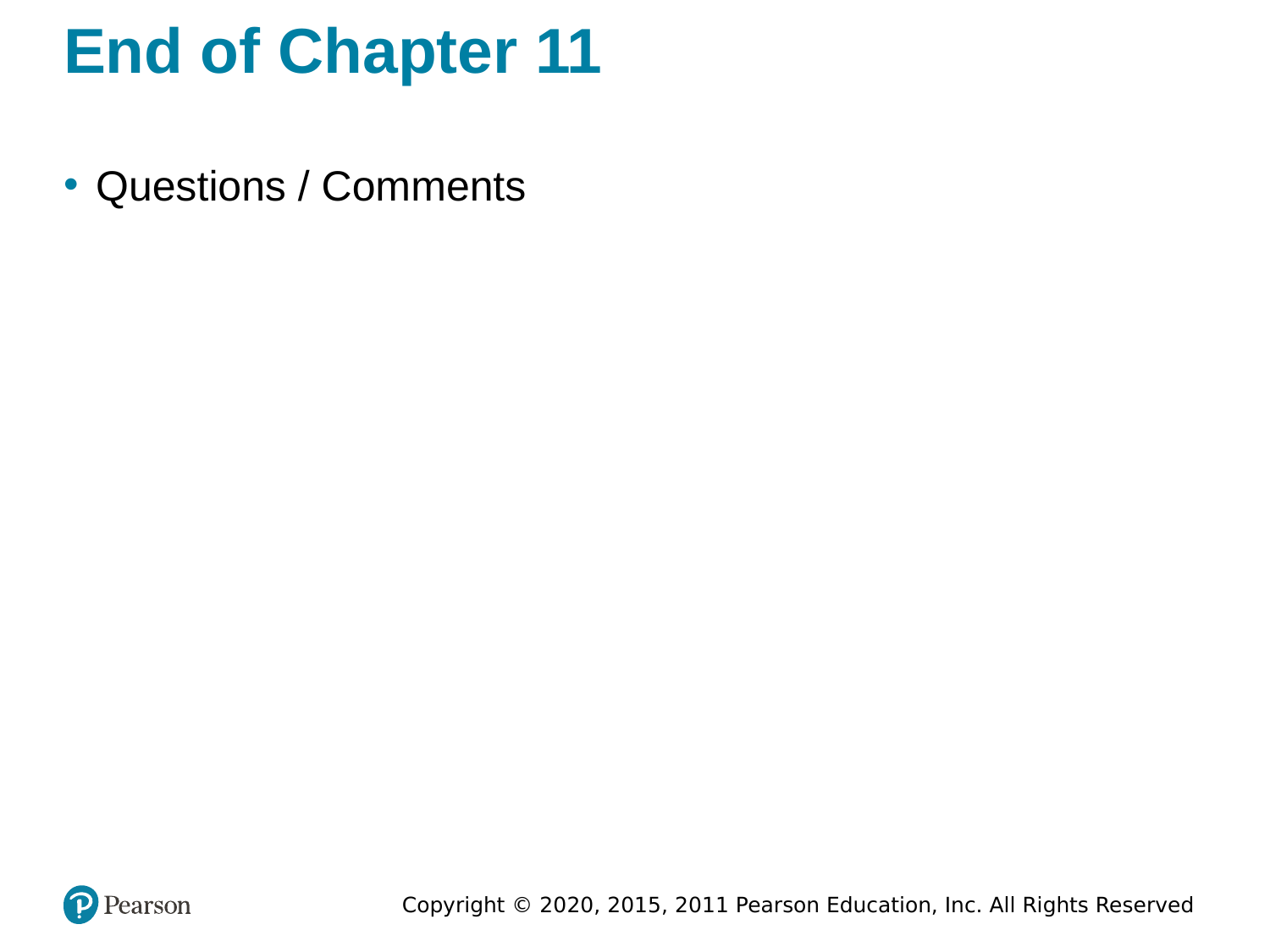

# End of Chapter 11
Questions / Comments